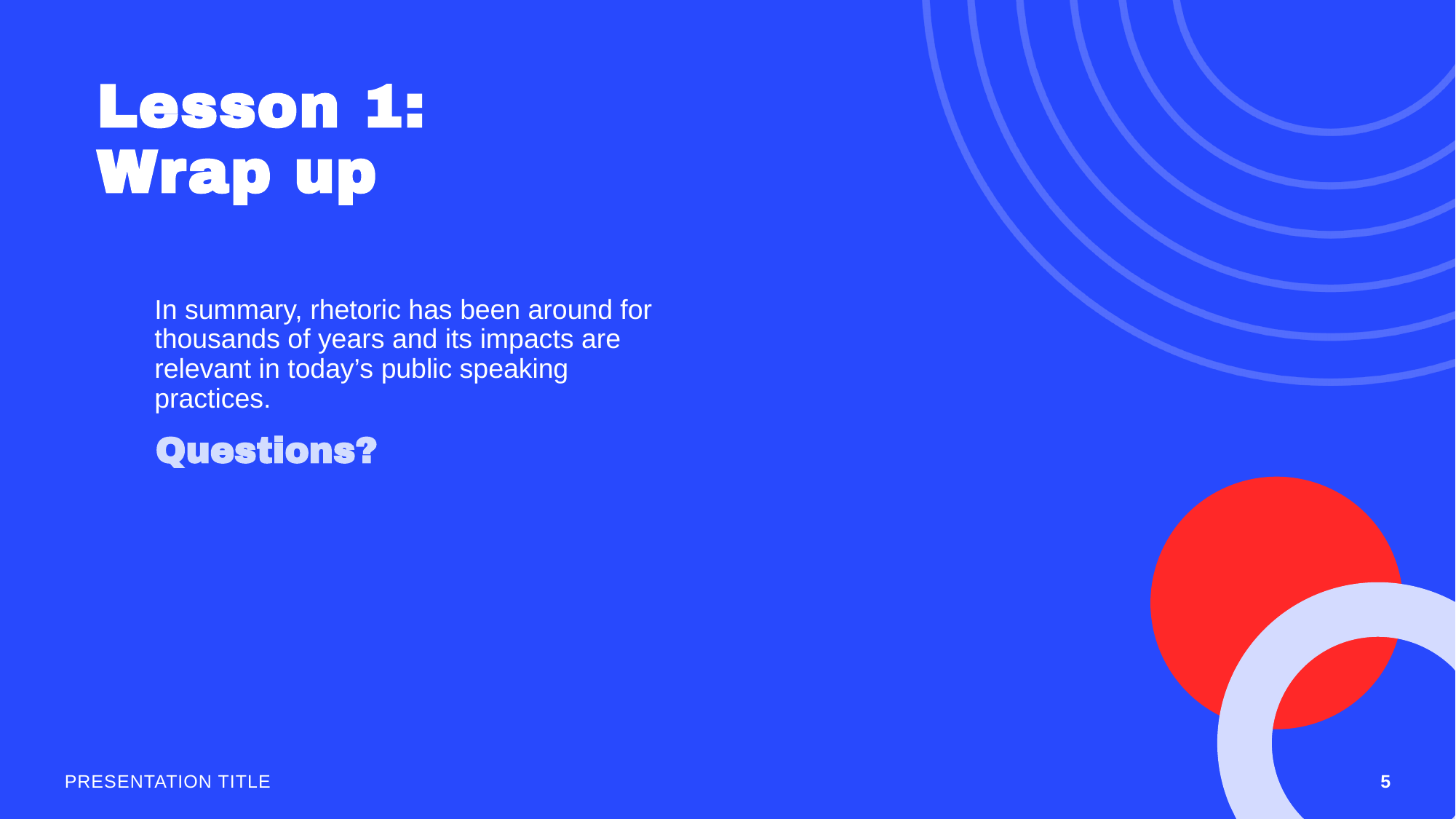

# Lesson 1: Wrap up
In summary, rhetoric has been around for thousands of years and its impacts are relevant in today’s public speaking practices.
Questions?
PRESENTATION TITLE
5